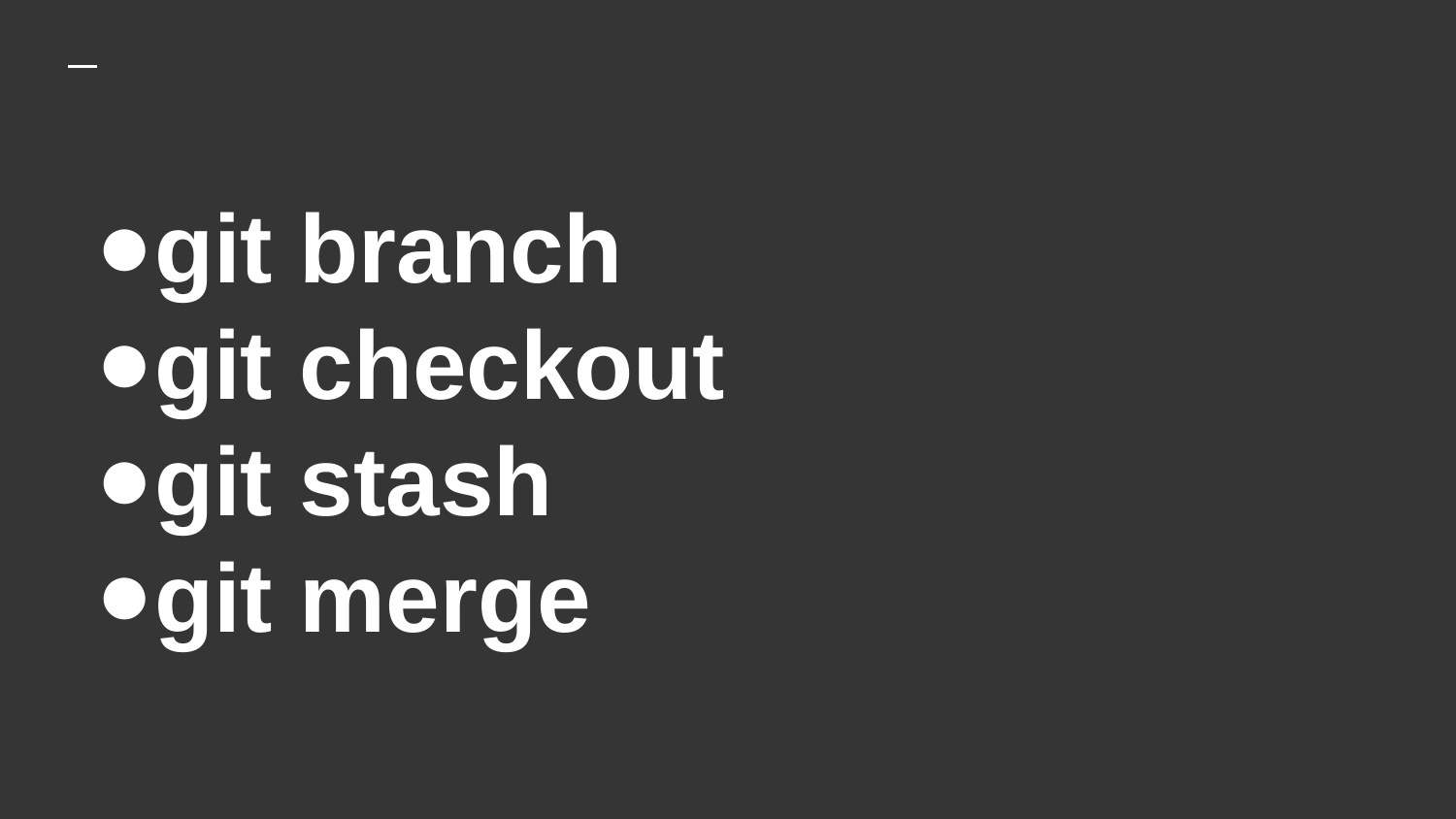

# git branch
git checkout
git stash
git merge